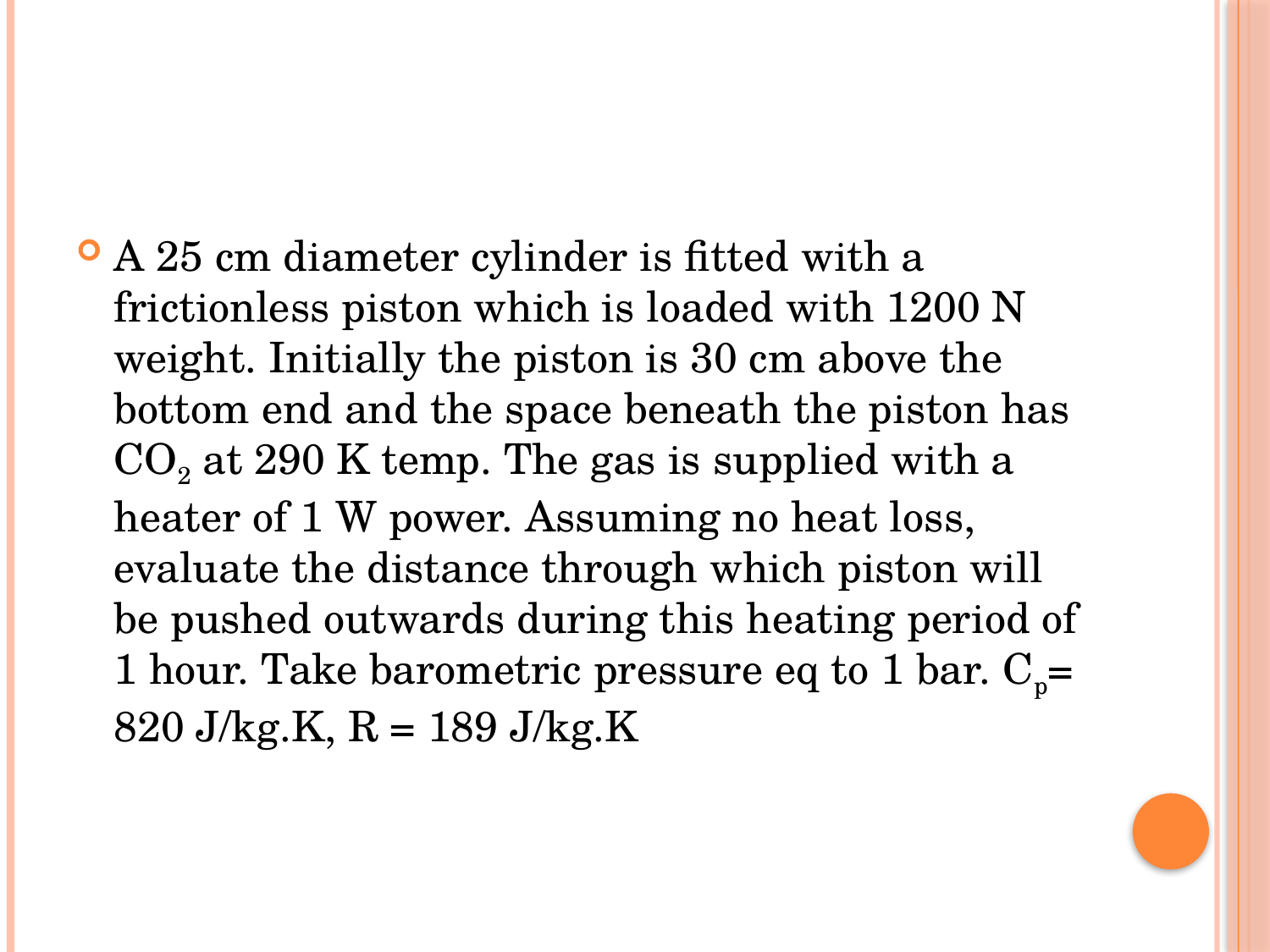

#
A 25 cm diameter cylinder is fitted with a frictionless piston which is loaded with 1200 N weight. Initially the piston is 30 cm above the bottom end and the space beneath the piston has CO2 at 290 K temp. The gas is supplied with a heater of 1 W power. Assuming no heat loss, evaluate the distance through which piston will be pushed outwards during this heating period of 1 hour. Take barometric pressure eq to 1 bar. Cp= 820 J/kg.K, R = 189 J/kg.K